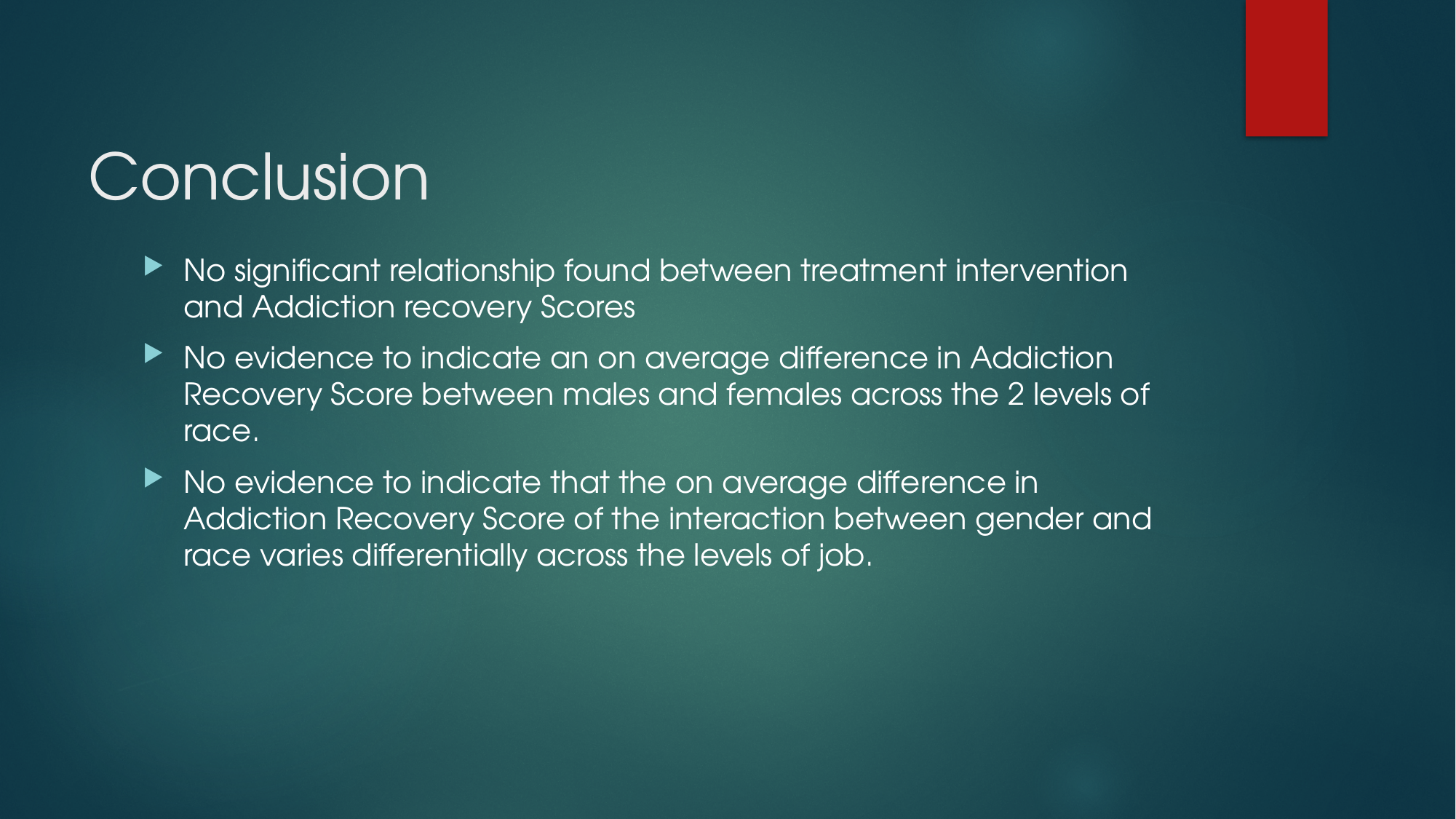

# Conclusion
No significant relationship found between treatment intervention and Addiction recovery Scores
No evidence to indicate an on average difference in Addiction Recovery Score between males and females across the 2 levels of race.
No evidence to indicate that the on average difference in Addiction Recovery Score of the interaction between gender and race varies differentially across the levels of job.